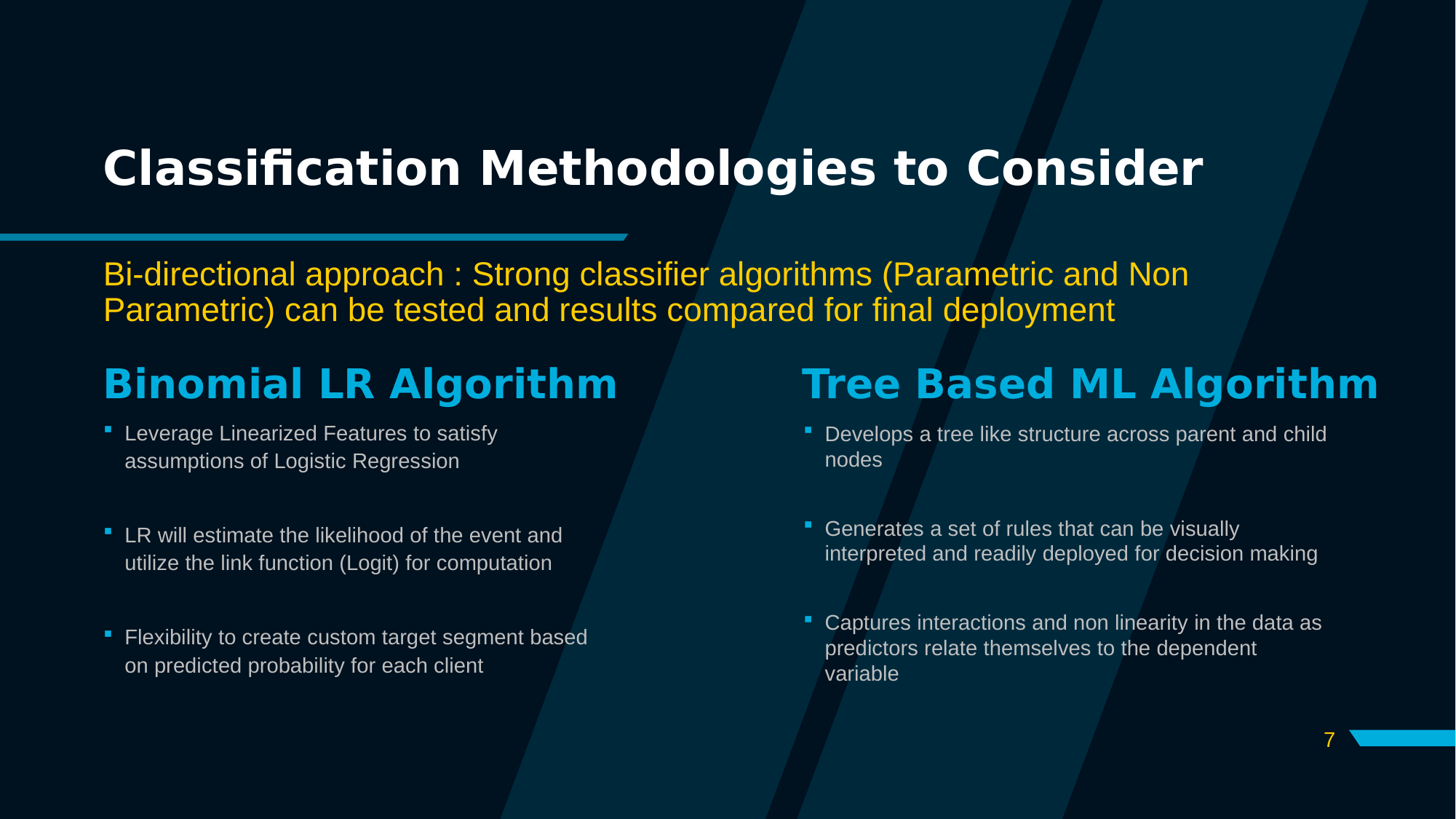

# Classification Methodologies to Consider
Bi-directional approach : Strong classifier algorithms (Parametric and Non Parametric) can be tested and results compared for final deployment
Binomial LR Algorithm
Tree Based ML Algorithm
Leverage Linearized Features to satisfy assumptions of Logistic Regression

LR will estimate the likelihood of the event and utilize the link function (Logit) for computation

Flexibility to create custom target segment based on predicted probability for each client

Develops a tree like structure across parent and child nodes

Generates a set of rules that can be visually interpreted and readily deployed for decision making

Captures interactions and non linearity in the data as predictors relate themselves to the dependent variable
7